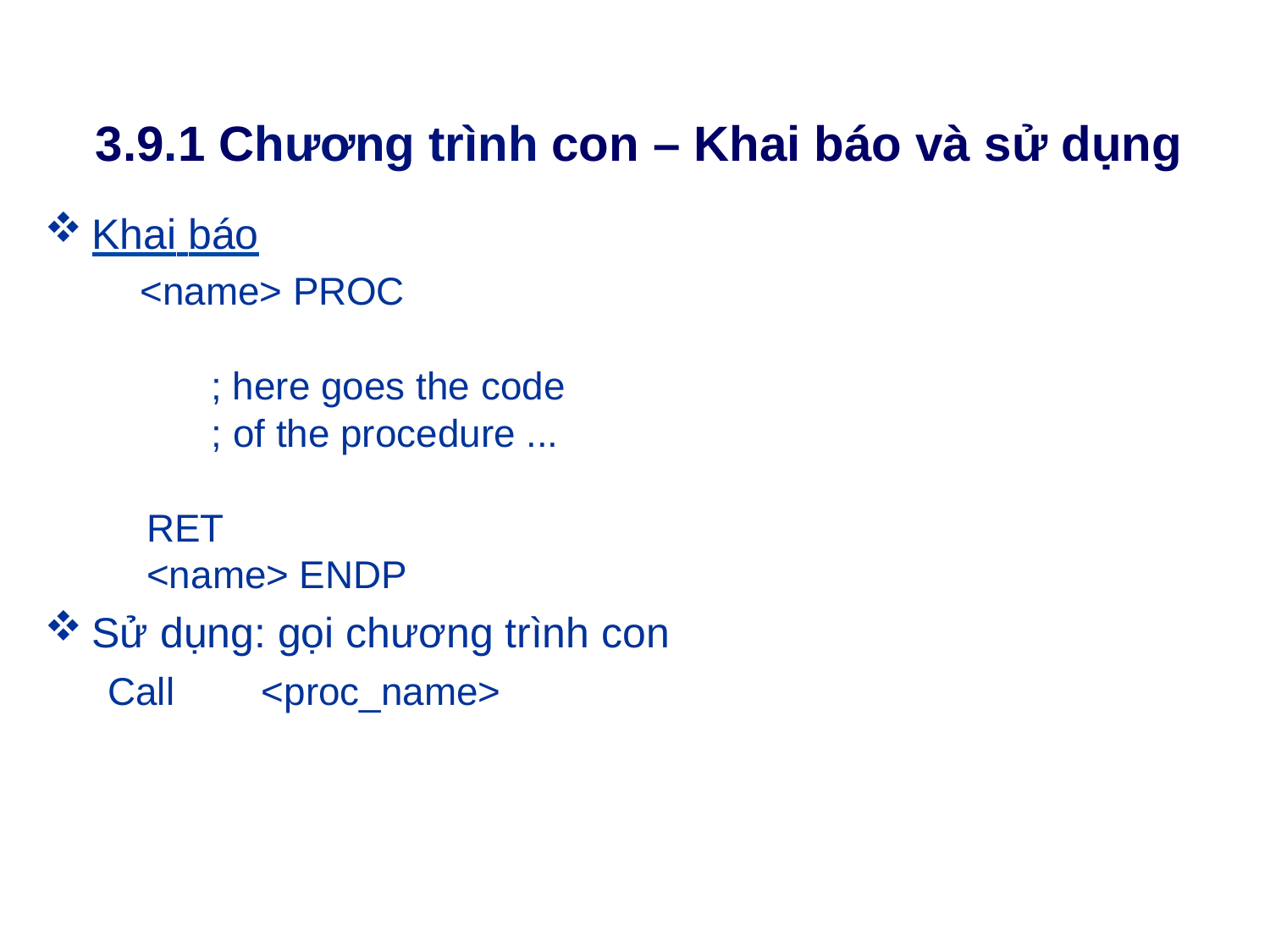

# 3.9.1 Chương trình con – Khai báo và sử dụng
Khai báo
<name> PROC

; here goes the code
; of the procedure ...

RET
<name> ENDP
Sử dụng: gọi chương trình con
Call	<proc_name>